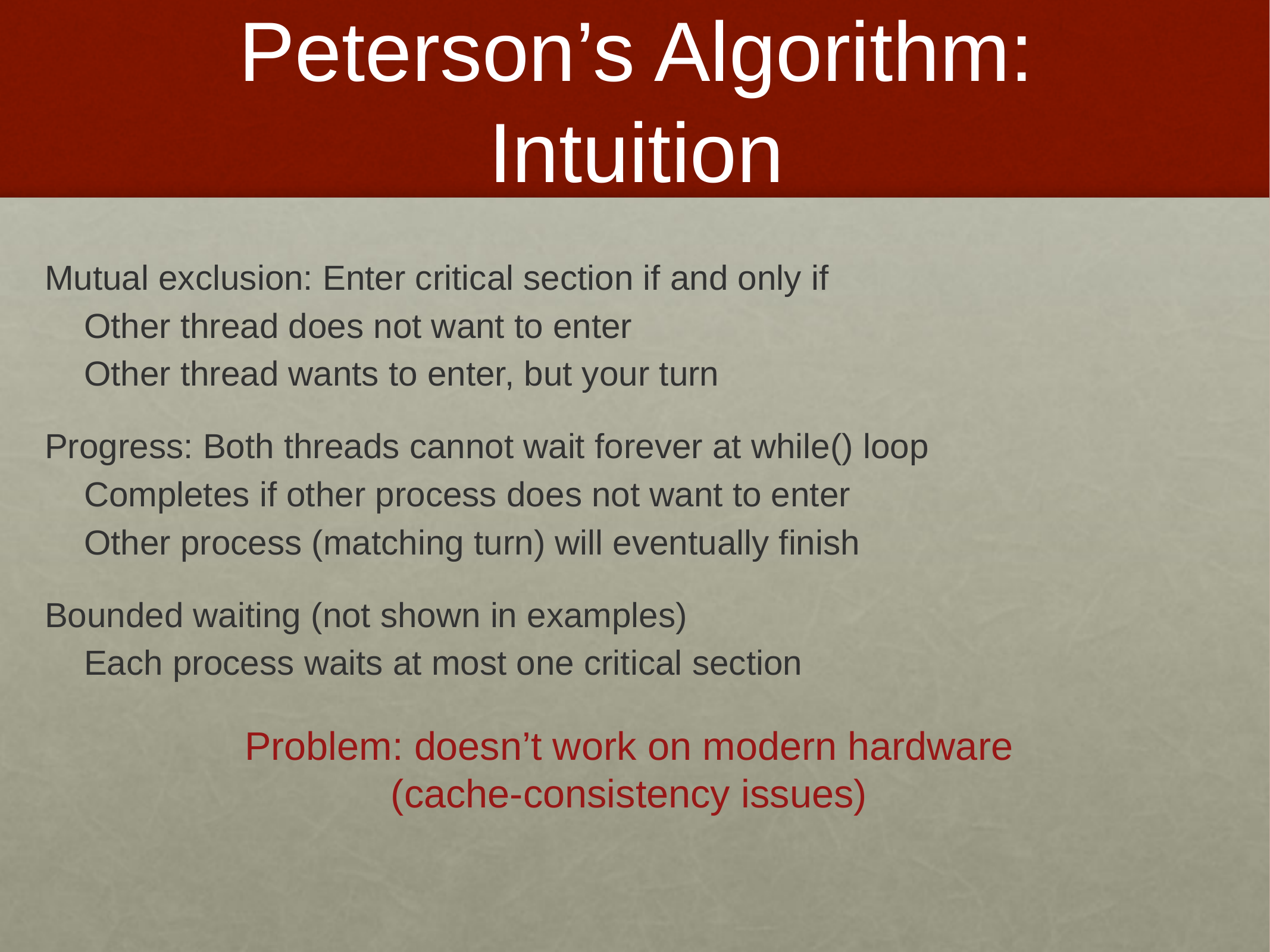

# Peterson’s Algorithm: Intuition
Mutual exclusion: Enter critical section if and only if
Other thread does not want to enter
Other thread wants to enter, but your turn
Progress: Both threads cannot wait forever at while() loop
Completes if other process does not want to enter
Other process (matching turn) will eventually finish
Bounded waiting (not shown in examples)
Each process waits at most one critical section
Problem: doesn’t work on modern hardware
(cache-consistency issues)